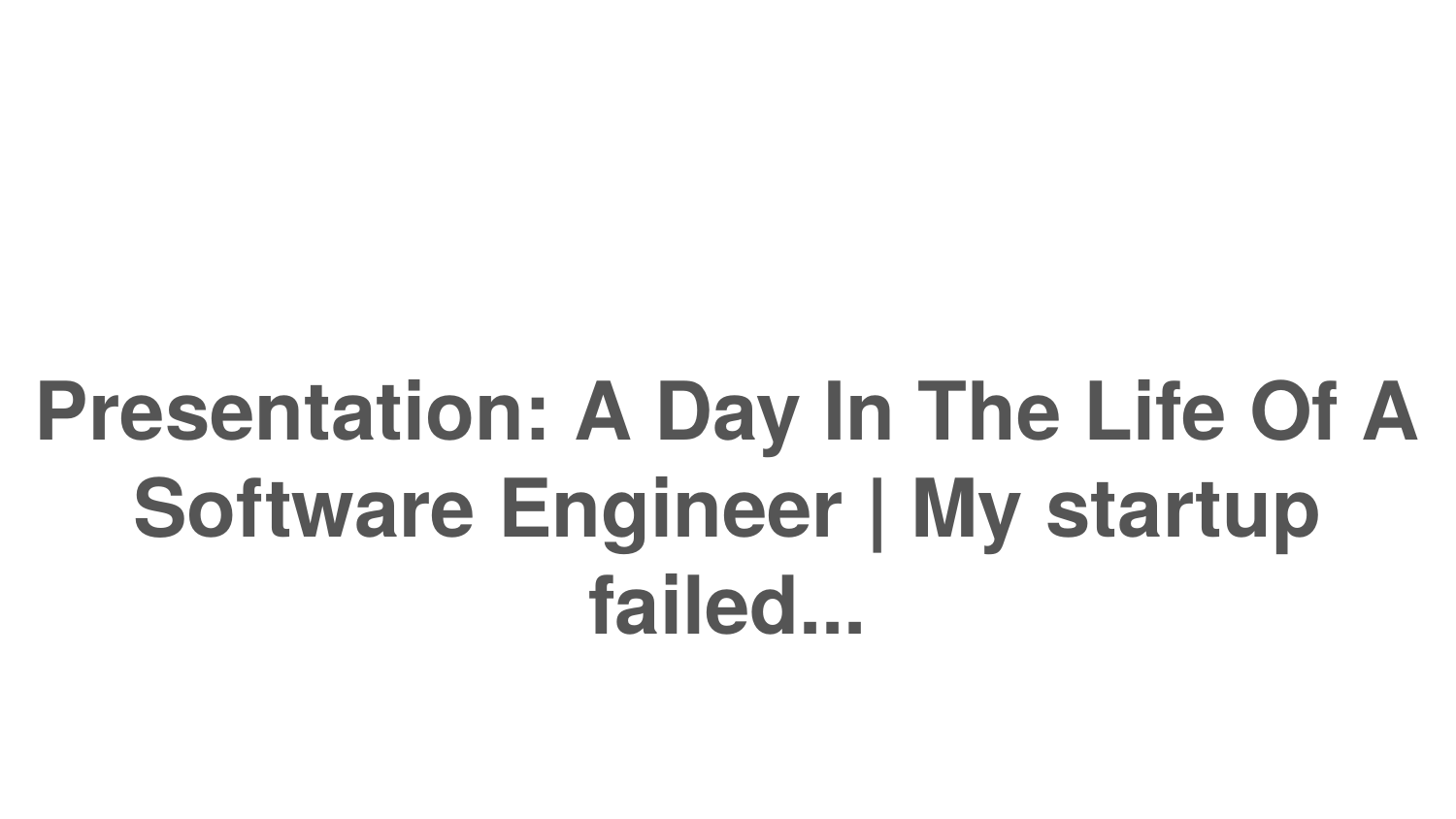

Presentation: A Day In The Life Of A Software Engineer | My startup failed...